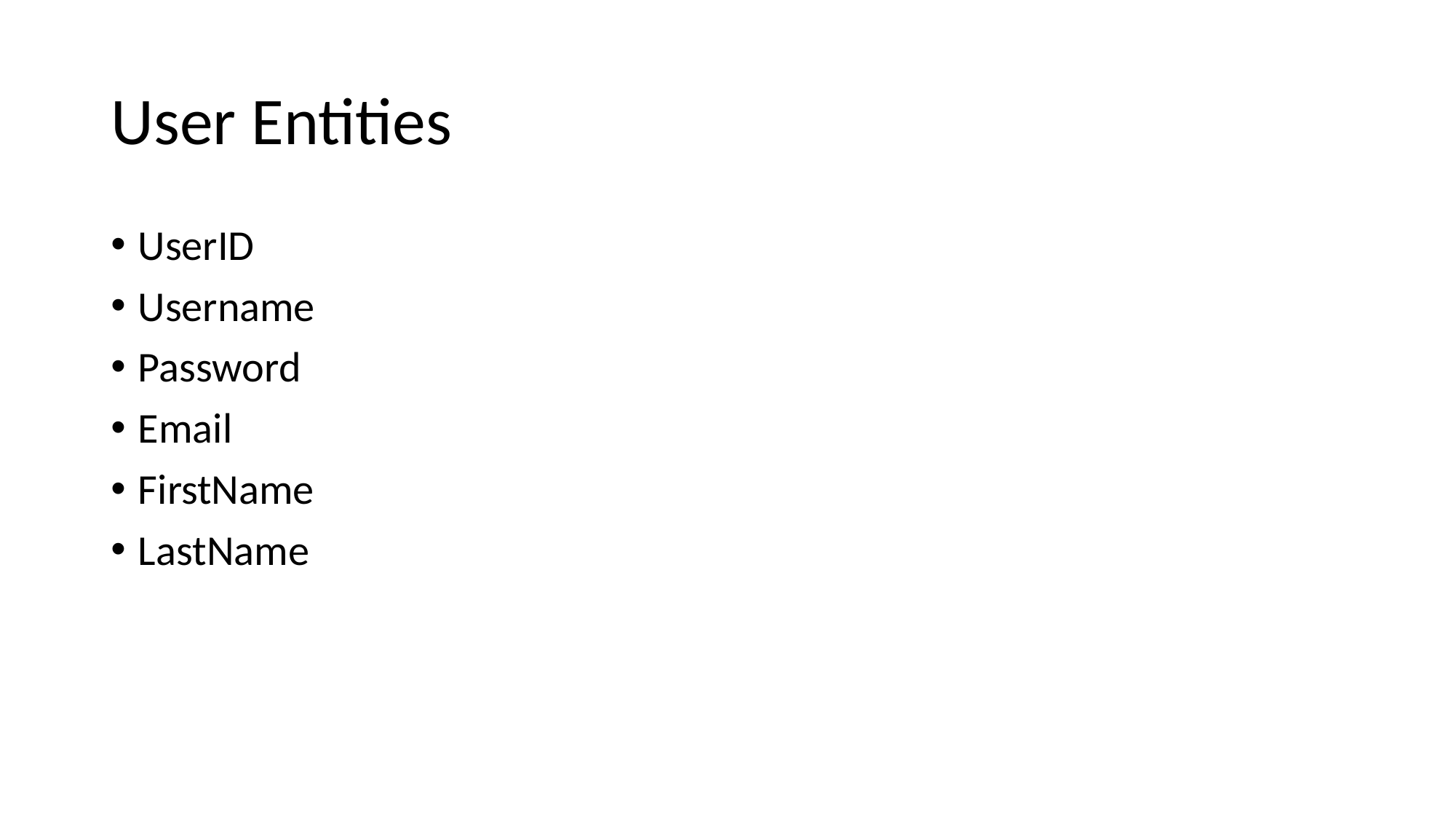

# User Entities
UserID
Username
Password
Email
FirstName
LastName